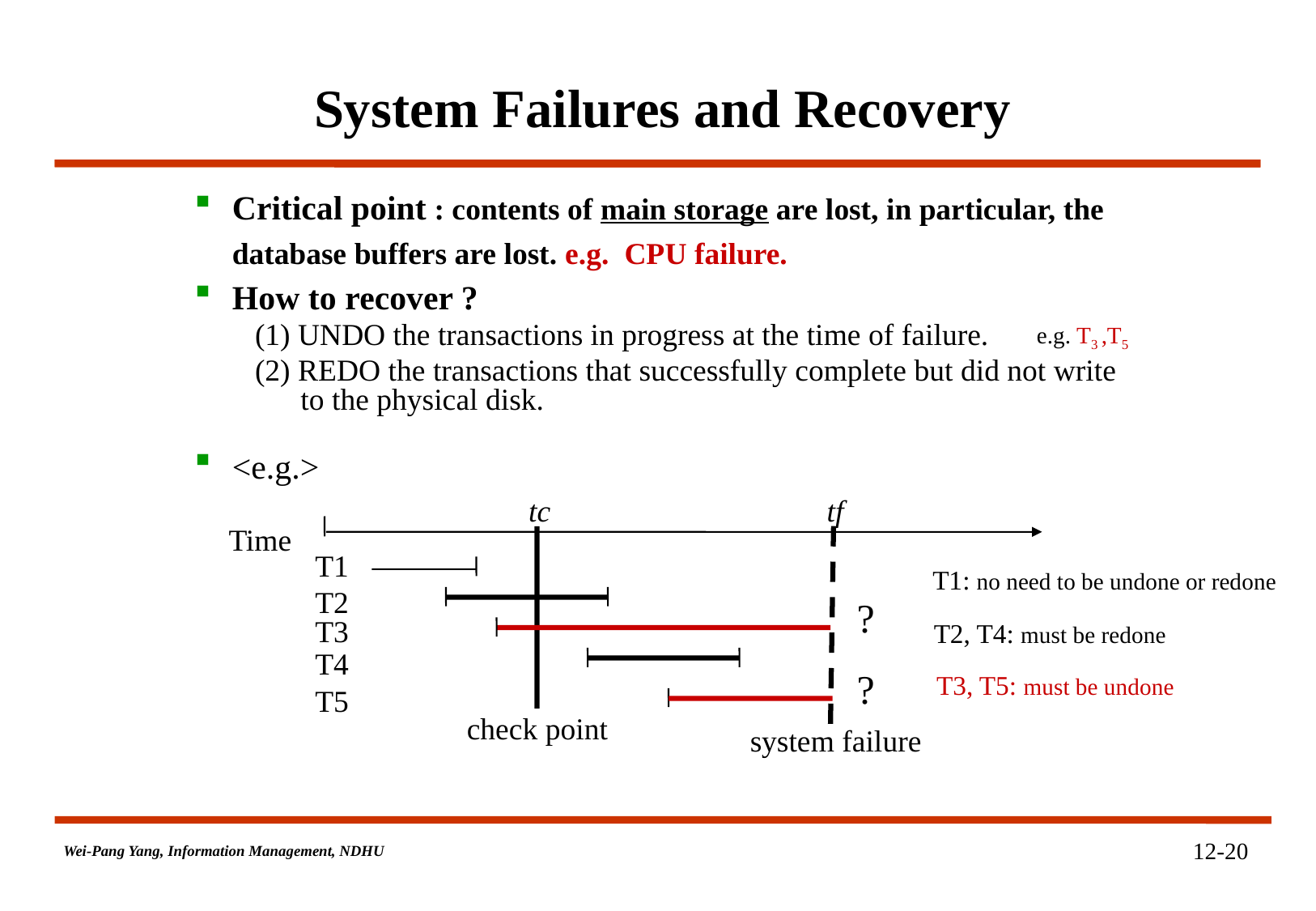

# System Failures and Recovery
Critical point : contents of main storage are lost, in particular, the database buffers are lost. e.g.  CPU failure.
How to recover ?
(1) UNDO the transactions in progress at the time of failure.
(2) REDO the transactions that successfully complete but did not write
  to the physical disk.

<e.g.>
e.g. T3 ,T5
tc
tf
Time

T1
T2
T3
T4
T5

T1: no need to be undone or redone

?

    T2, T4: must be redone

     T3, T5: must be undone

?

check point
system failure